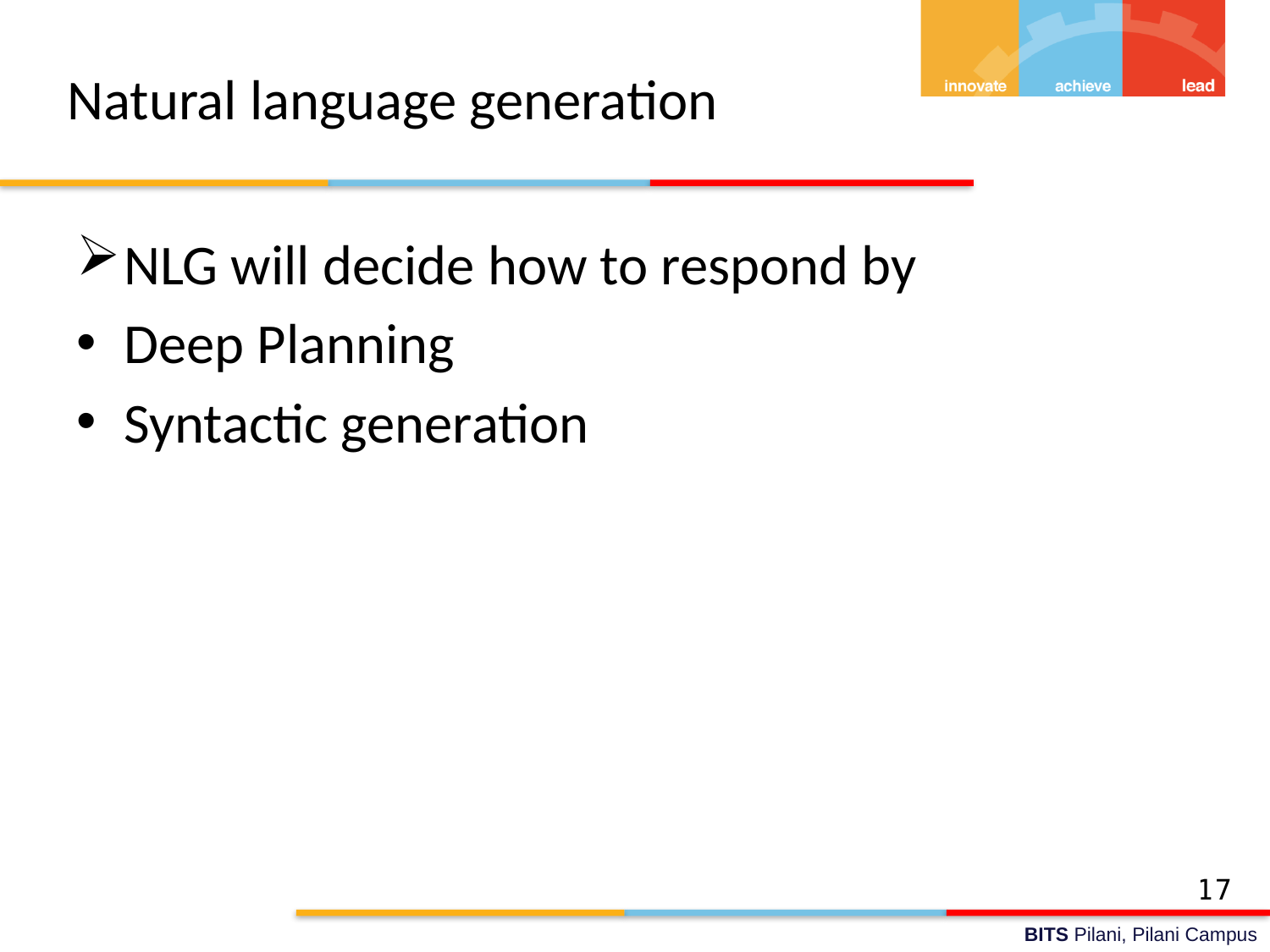

# Natural language generation
NLG will decide how to respond by
Deep Planning
Syntactic generation
17